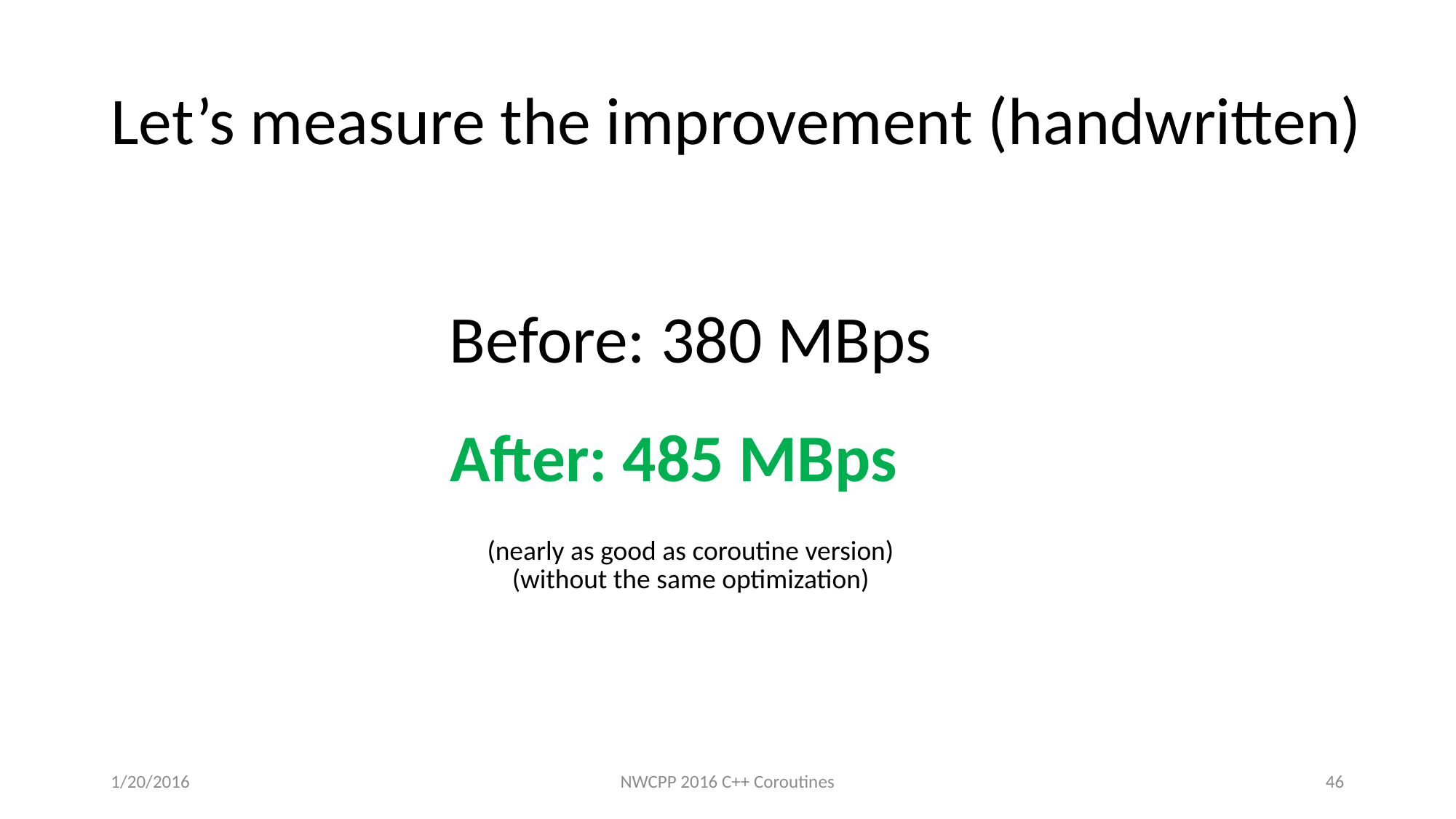

# Let’s measure the improvement (handwritten)
Before: 380 MBps
After: 485 MBps
(nearly as good as coroutine version)
(without the same optimization)
1/20/2016
NWCPP 2016 C++ Coroutines
46